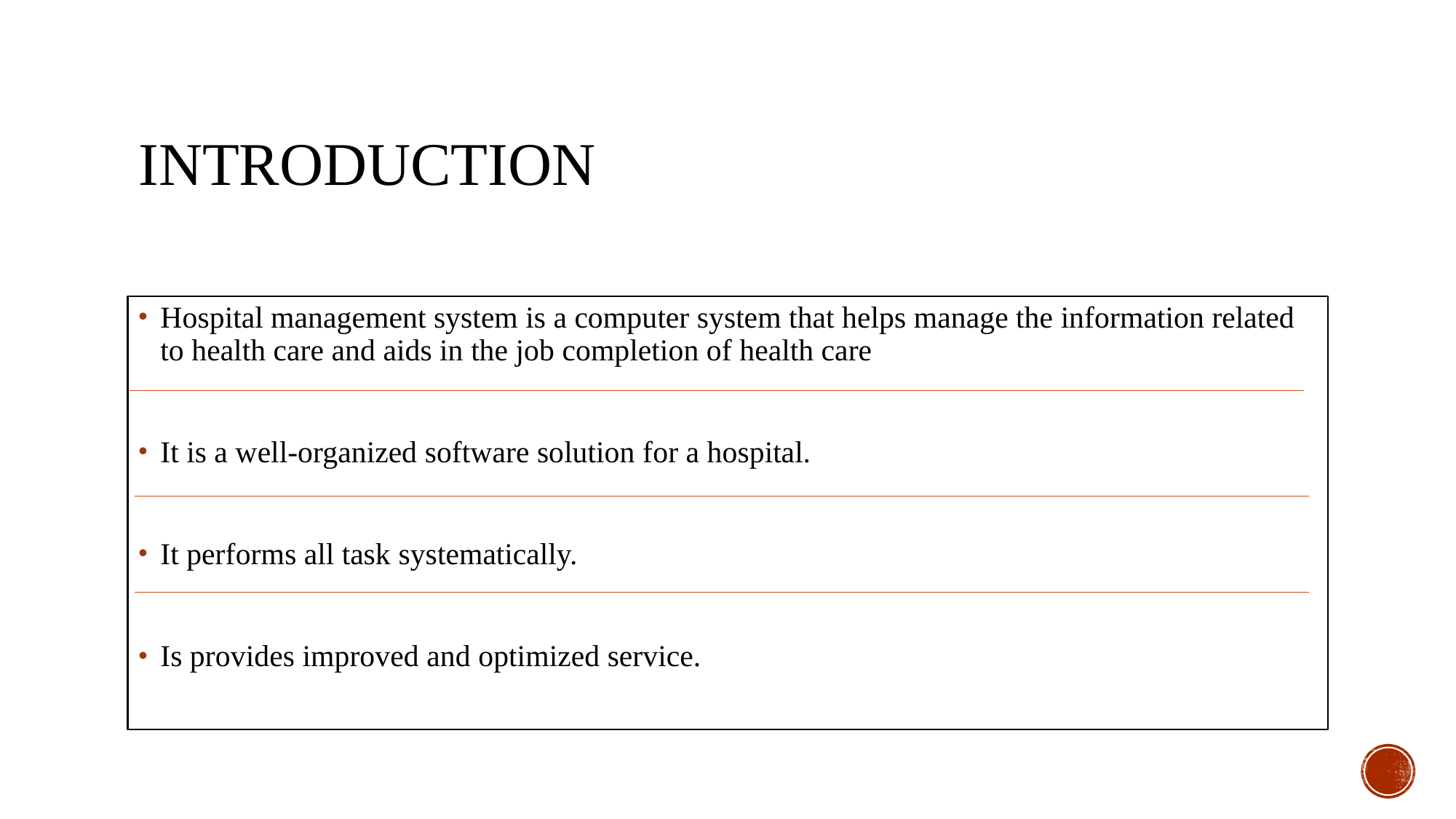

# Introduction
Hospital management system is a computer system that helps manage the information related to health care and aids in the job completion of health care

It is a well-organized software solution for a hospital.

It performs all task systematically.

Is provides improved and optimized service.